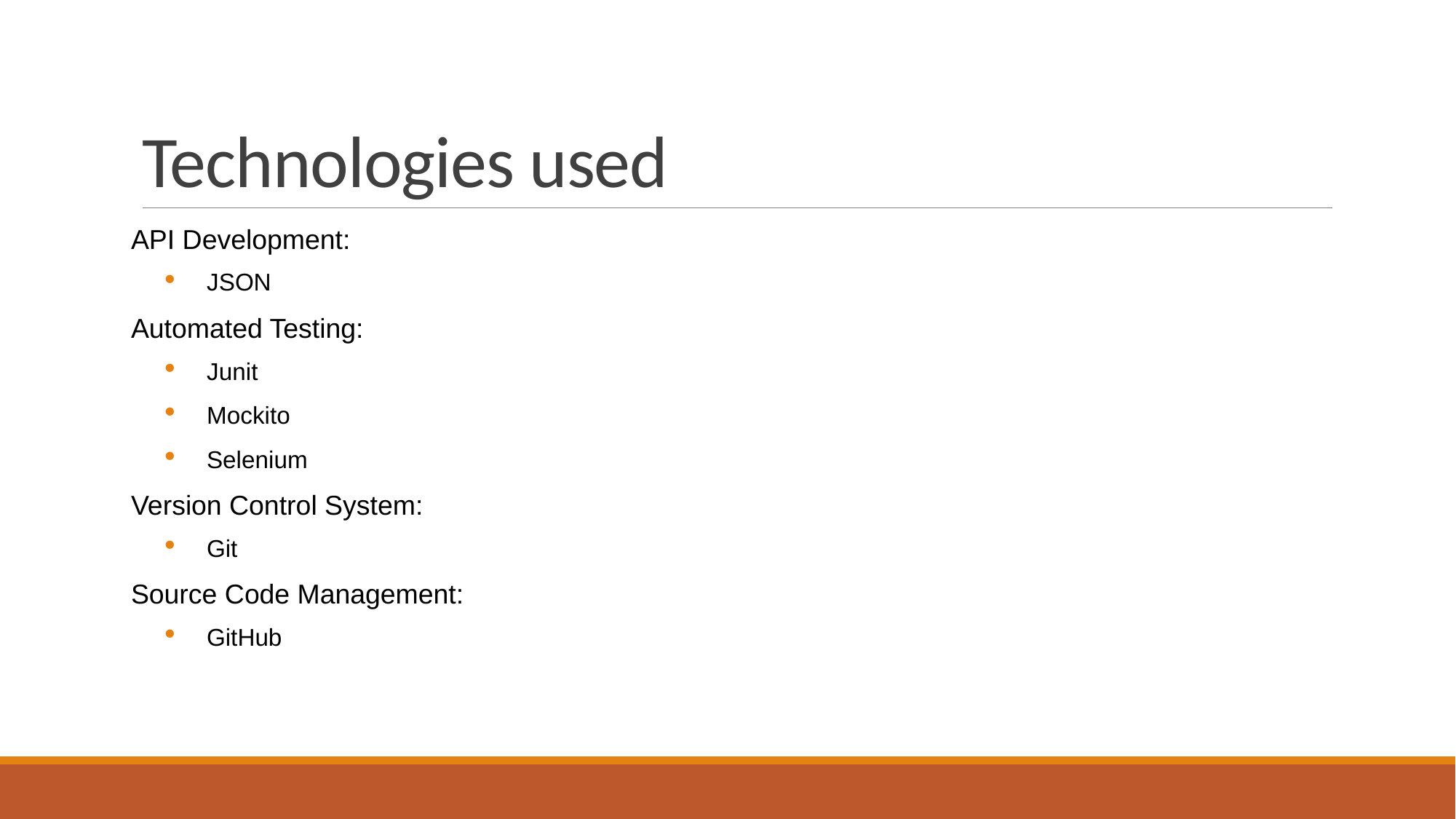

# Technologies used
API Development:
JSON
Automated Testing:
Junit
Mockito
Selenium
Version Control System:
Git
Source Code Management:
GitHub